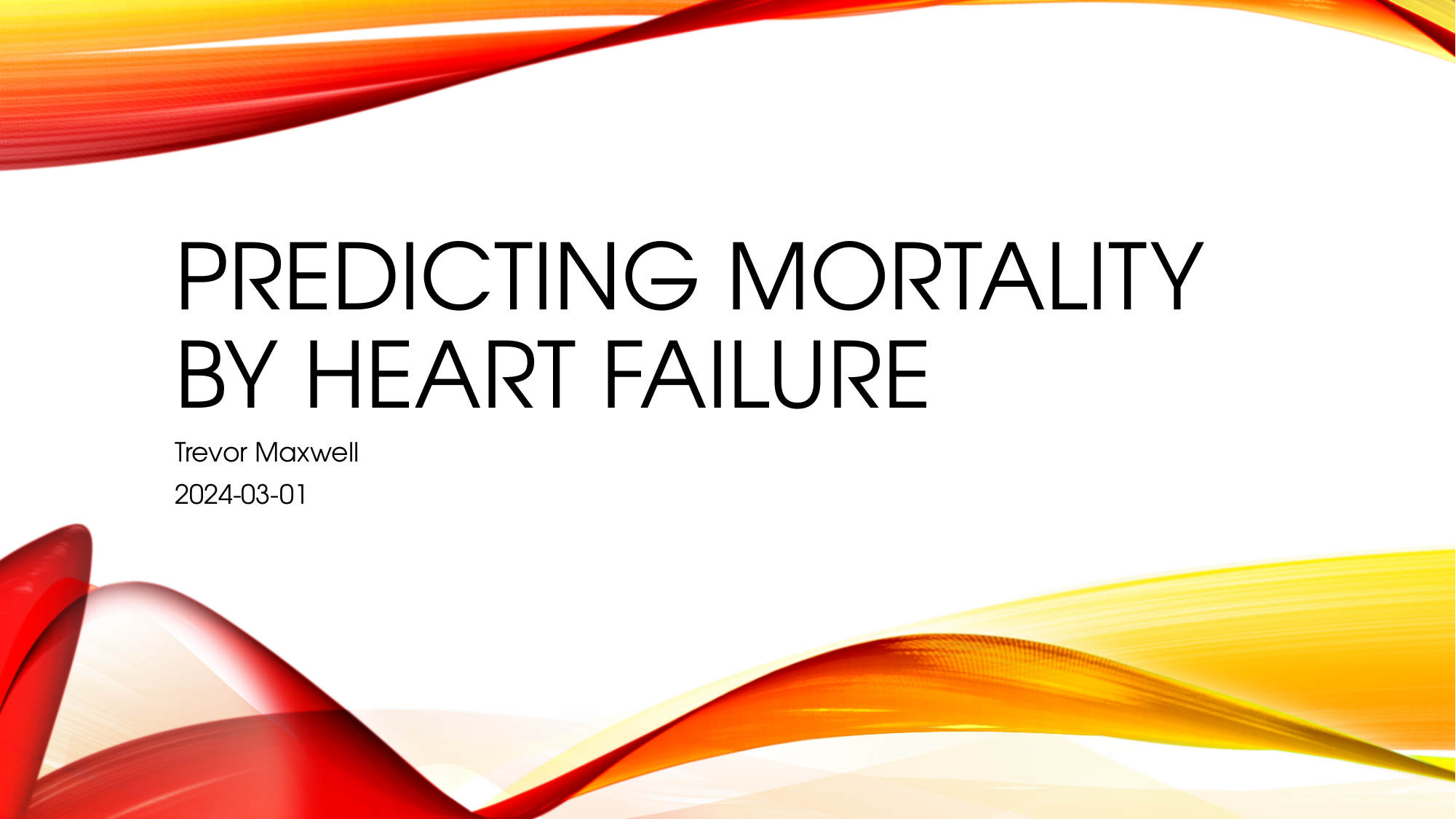

# Predicting Mortality by Heart Failure
Trevor Maxwell
2024-03-01